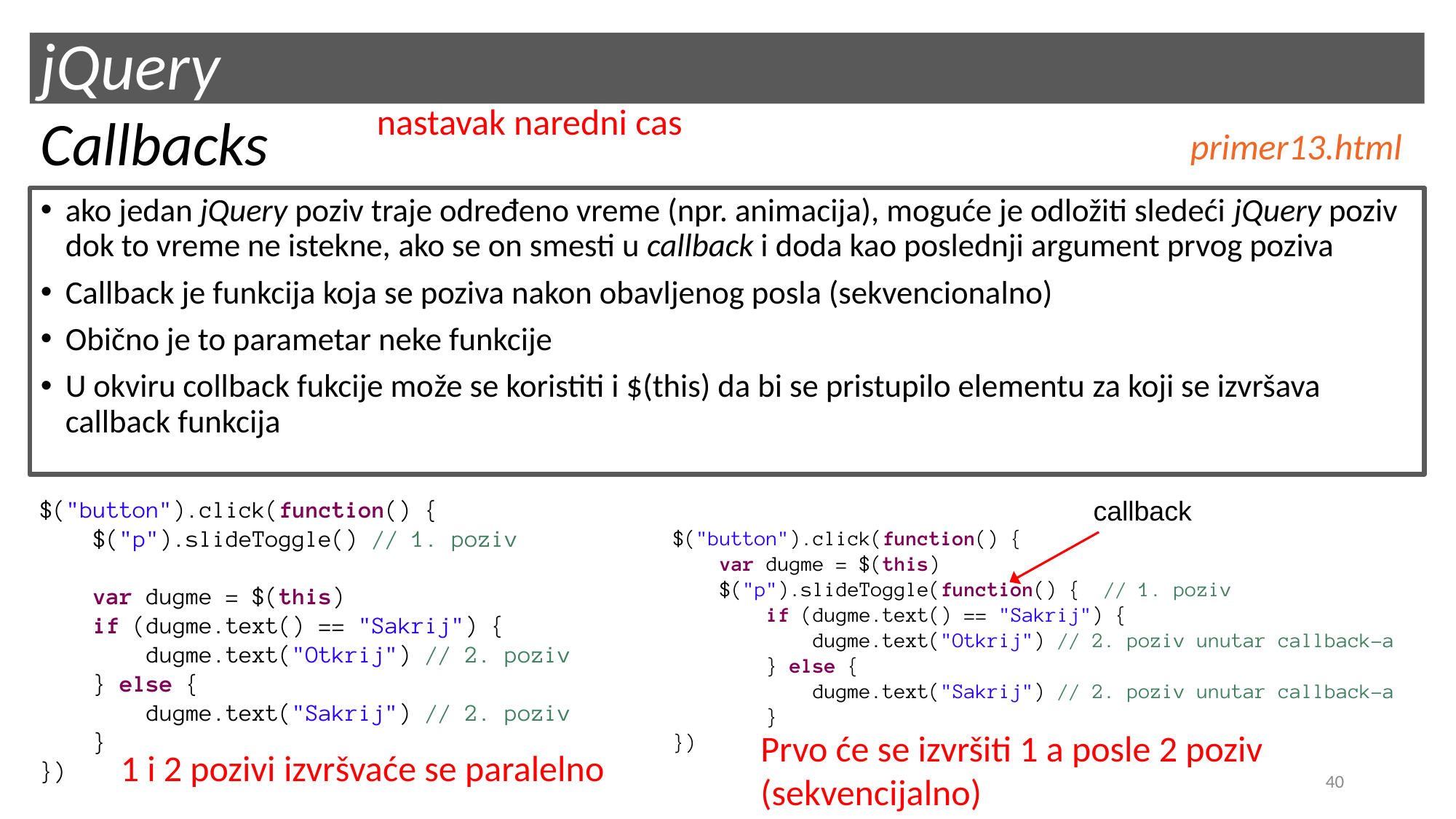

# jQuery
nastavak naredni cas
Callbacks
primer13.html
ako jedan jQuery poziv traje određeno vreme (npr. animacija), moguće je odložiti sledeći jQuery poziv dok to vreme ne istekne, ako se on smesti u callback i doda kao poslednji argument prvog poziva
Callback je funkcija koja se poziva nakon obavljenog posla (sekvencionalno)
Obično je to parametar neke funkcije
U okviru collback fukcije može se koristiti i $(this) da bi se pristupilo elementu za koji se izvršava callback funkcija
$("button").click(function() {
    $("p").slideToggle() // 1. poziv

    var dugme = $(this)
    if (dugme.text() == "Sakrij") {
        dugme.text("Otkrij") // 2. poziv
    } else {
        dugme.text("Sakrij") // 2. poziv
    }
})
callback
$("button").click(function() {
    var dugme = $(this)
    $("p").slideToggle(function() {  // 1. poziv
        if (dugme.text() == "Sakrij") {
            dugme.text("Otkrij") // 2. poziv unutar callback-a
        } else {
            dugme.text("Sakrij") // 2. poziv unutar callback-a
        }
})
Prvo će se izvršiti 1 a posle 2 poziv (sekvencijalno)
1 i 2 pozivi izvršvaće se paralelno
40